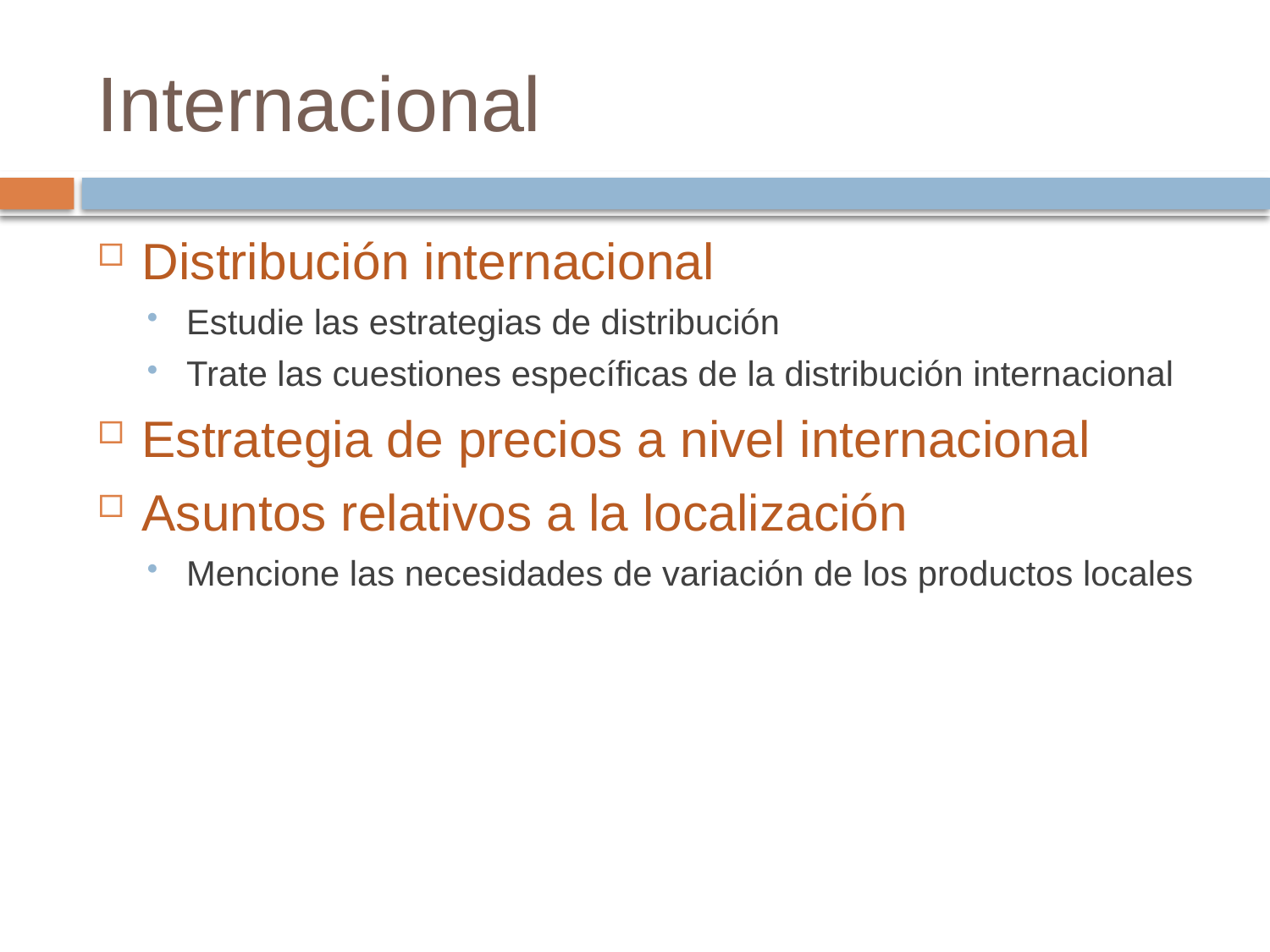

# Internacional
Distribución internacional
Estudie las estrategias de distribución
Trate las cuestiones específicas de la distribución internacional
Estrategia de precios a nivel internacional
Asuntos relativos a la localización
Mencione las necesidades de variación de los productos locales